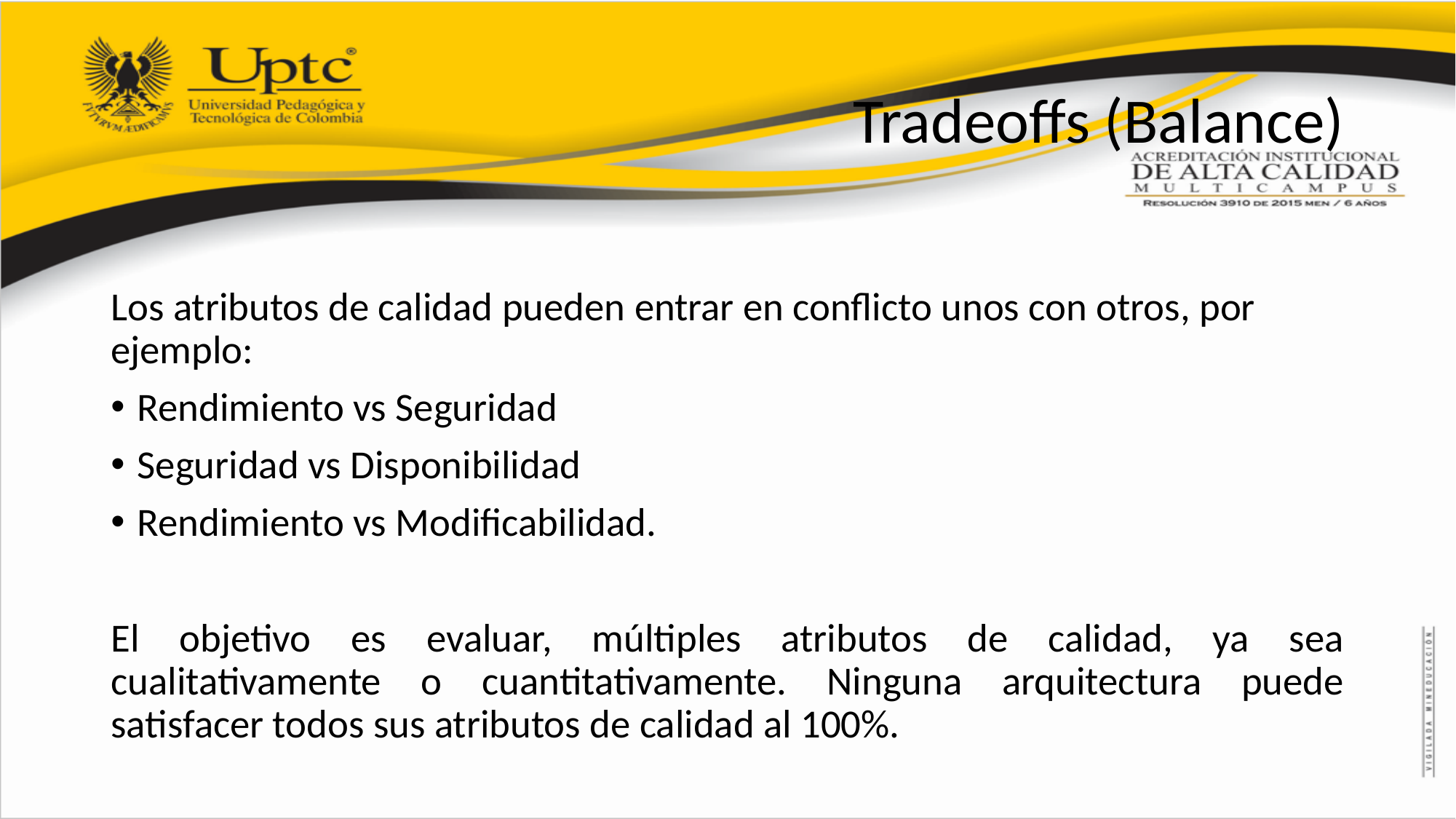

# Tradeoffs (Balance)

Los atributos de calidad pueden entrar en conflicto unos con otros, por ejemplo:
Rendimiento vs Seguridad
Seguridad vs Disponibilidad
Rendimiento vs Modificabilidad.

El objetivo es evaluar, múltiples atributos de calidad, ya sea cualitativamente o cuantitativamente. Ninguna arquitectura puede satisfacer todos sus atributos de calidad al 100%.